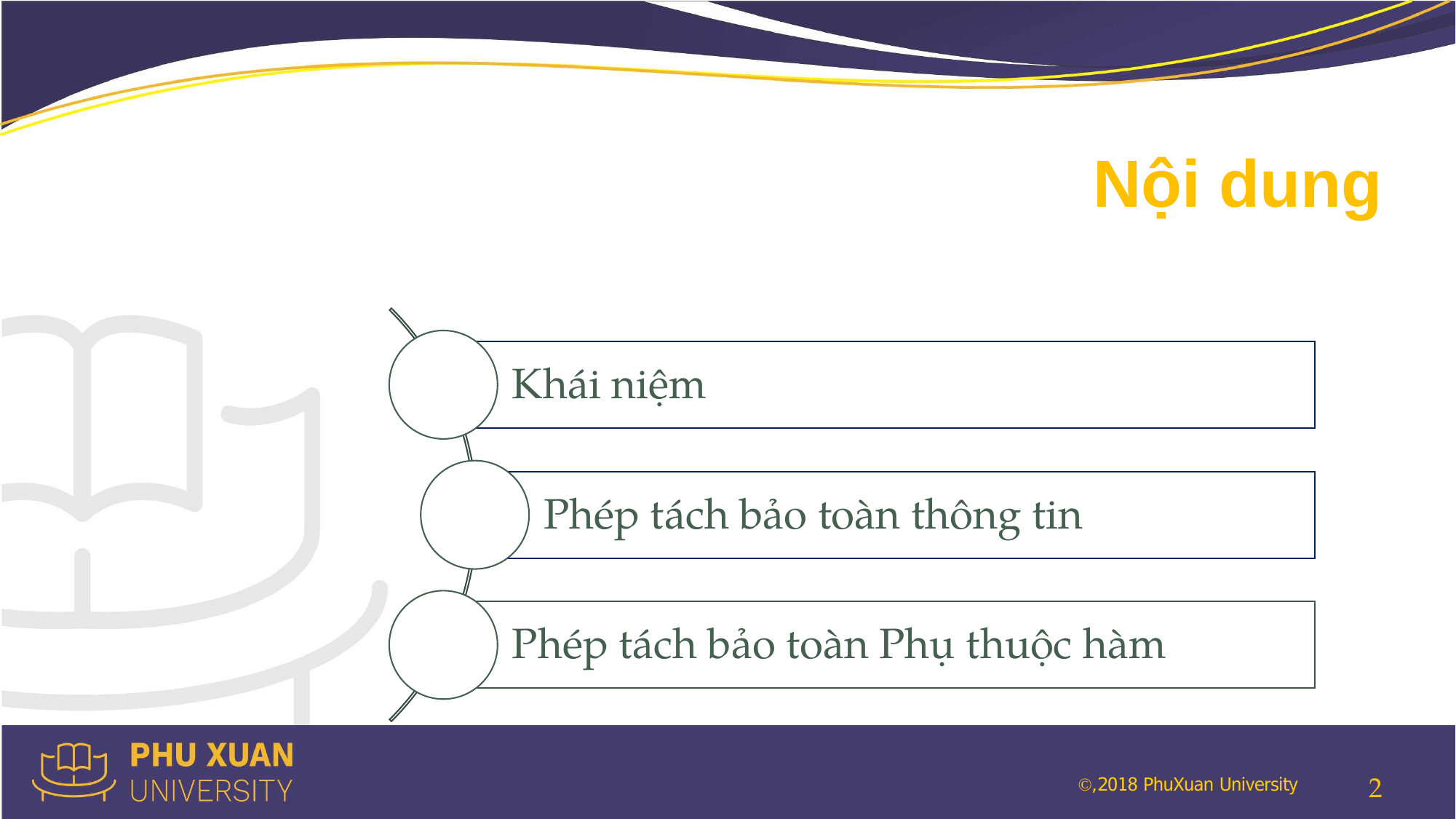

# Nội dung
Khái niệm
Phép tách bảo toàn thông tin
Phép tách bảo toàn Phụ thuộc hàm
2